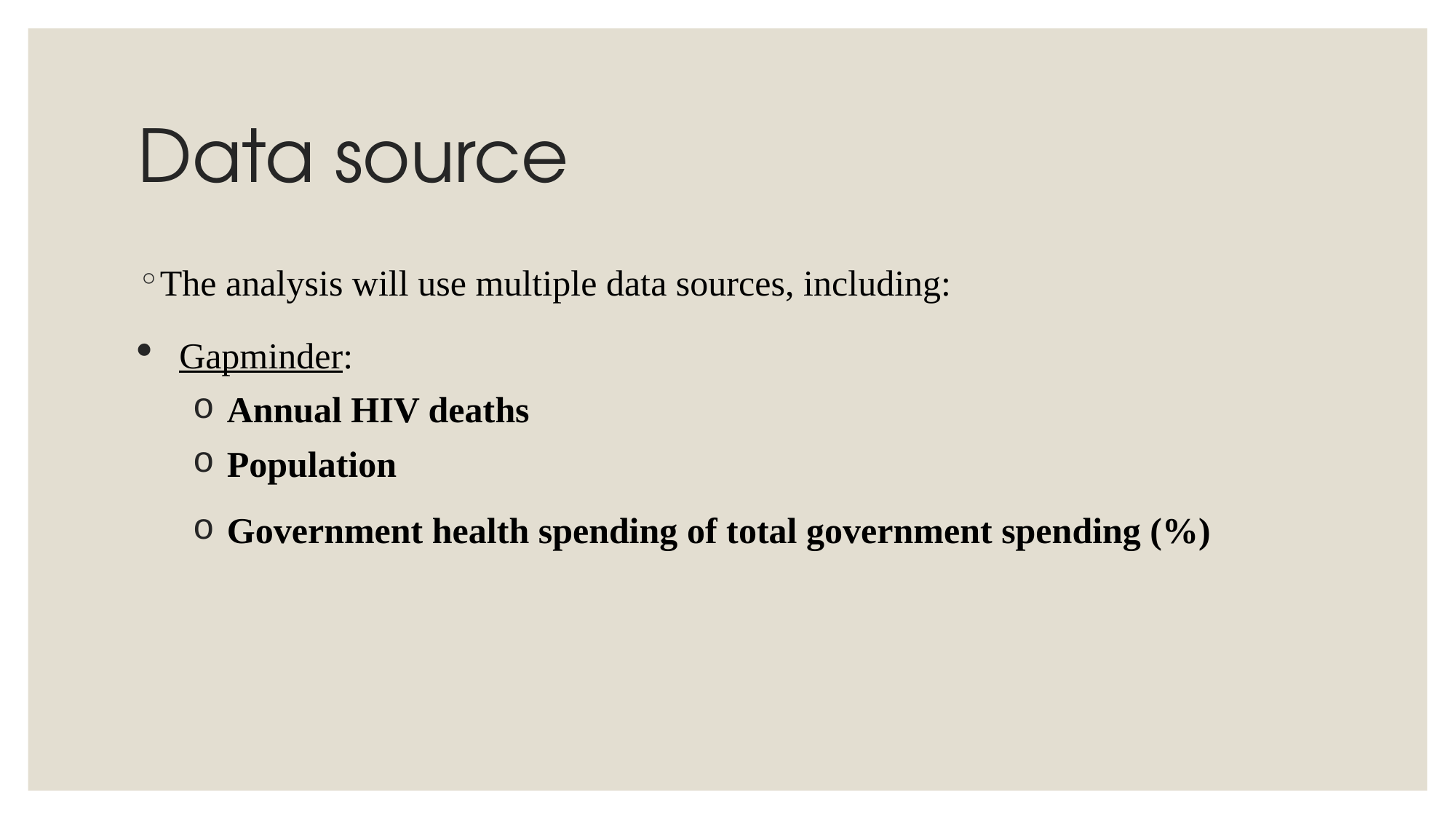

# Data source
The analysis will use multiple data sources, including:
Gapminder:
Annual HIV deaths
Population
Government health spending of total government spending (%)